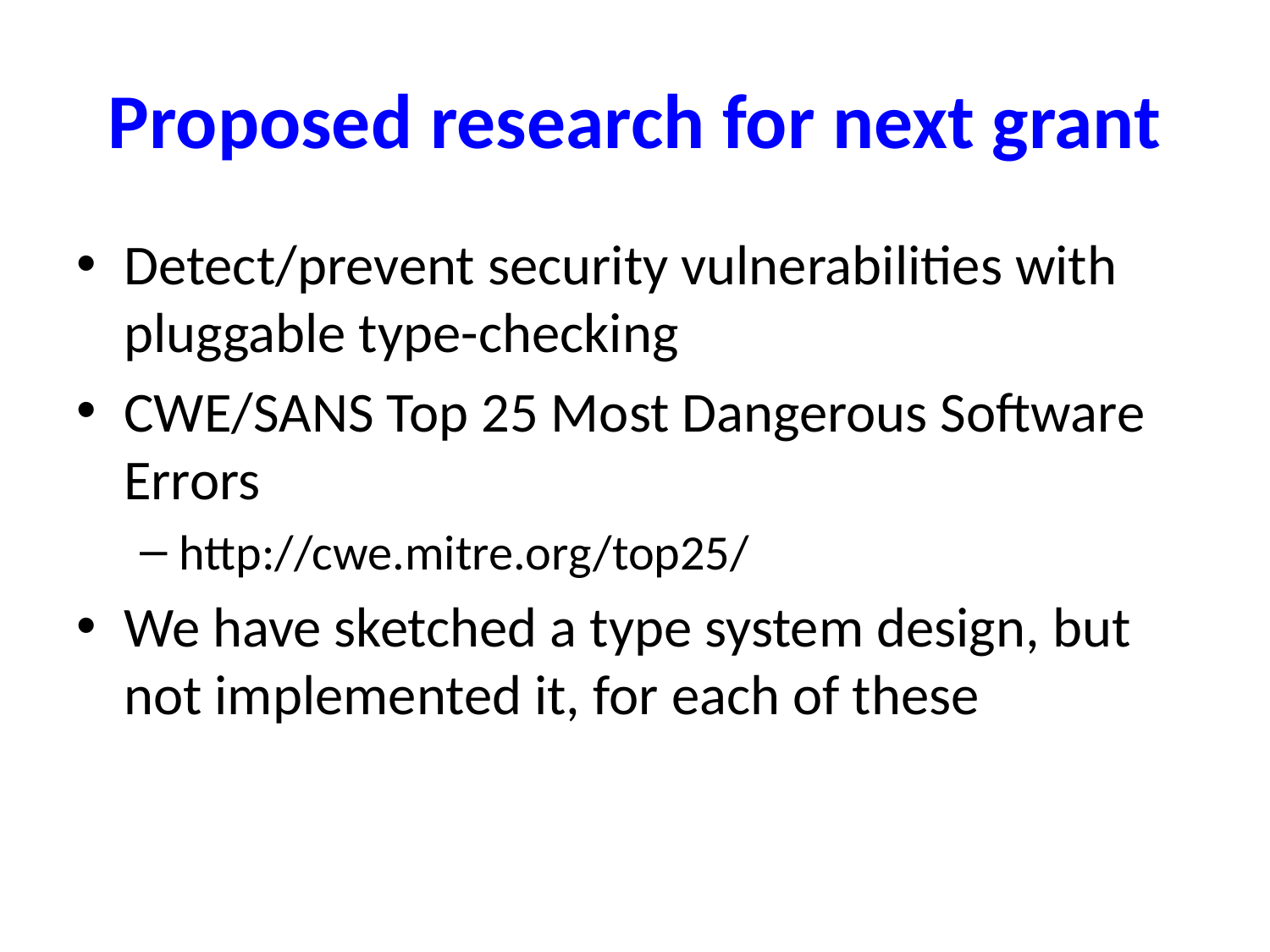

# Proposed research for next grant
Detect/prevent security vulnerabilities with pluggable type-checking
CWE/SANS Top 25 Most Dangerous Software Errors
http://cwe.mitre.org/top25/
We have sketched a type system design, but not implemented it, for each of these